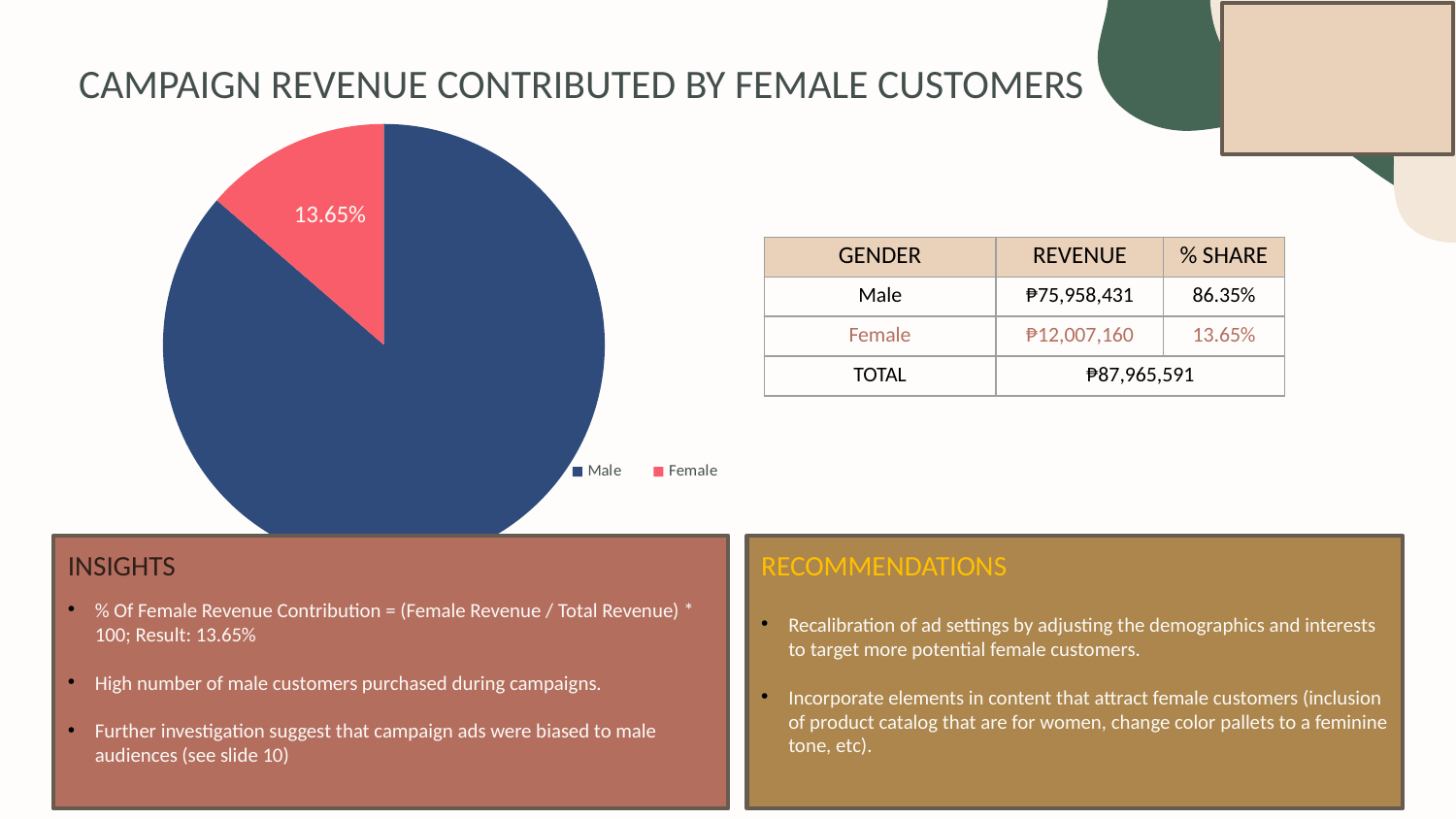

CAMPAIGN REVENUE CONTRIBUTED BY FEMALE CUSTOMERS

### Chart

| Category |  |
|---|---|
| Male | 75958431.0 |
| Female | 12007160.0 |
| GENDER | REVENUE | % SHARE |
| --- | --- | --- |
| Male | ₱75,958,431 | 86.35% |
| Female | ₱12,007,160 | 13.65% |
| TOTAL | ₱87,965,591 |  |

% Of Female Revenue Contribution = (Female Revenue / Total Revenue) * 100; Result: 13.65%

High number of male customers purchased during campaigns.

Further investigation suggest that campaign ads were biased to male audiences (see slide 10)

Recalibration of ad settings by adjusting the demographics and interests to target more potential female customers.

Incorporate elements in content that attract female customers (inclusion of product catalog that are for women, change color pallets to a feminine tone, etc).
INSIGHTS
RECOMMENDATIONS
Insights: